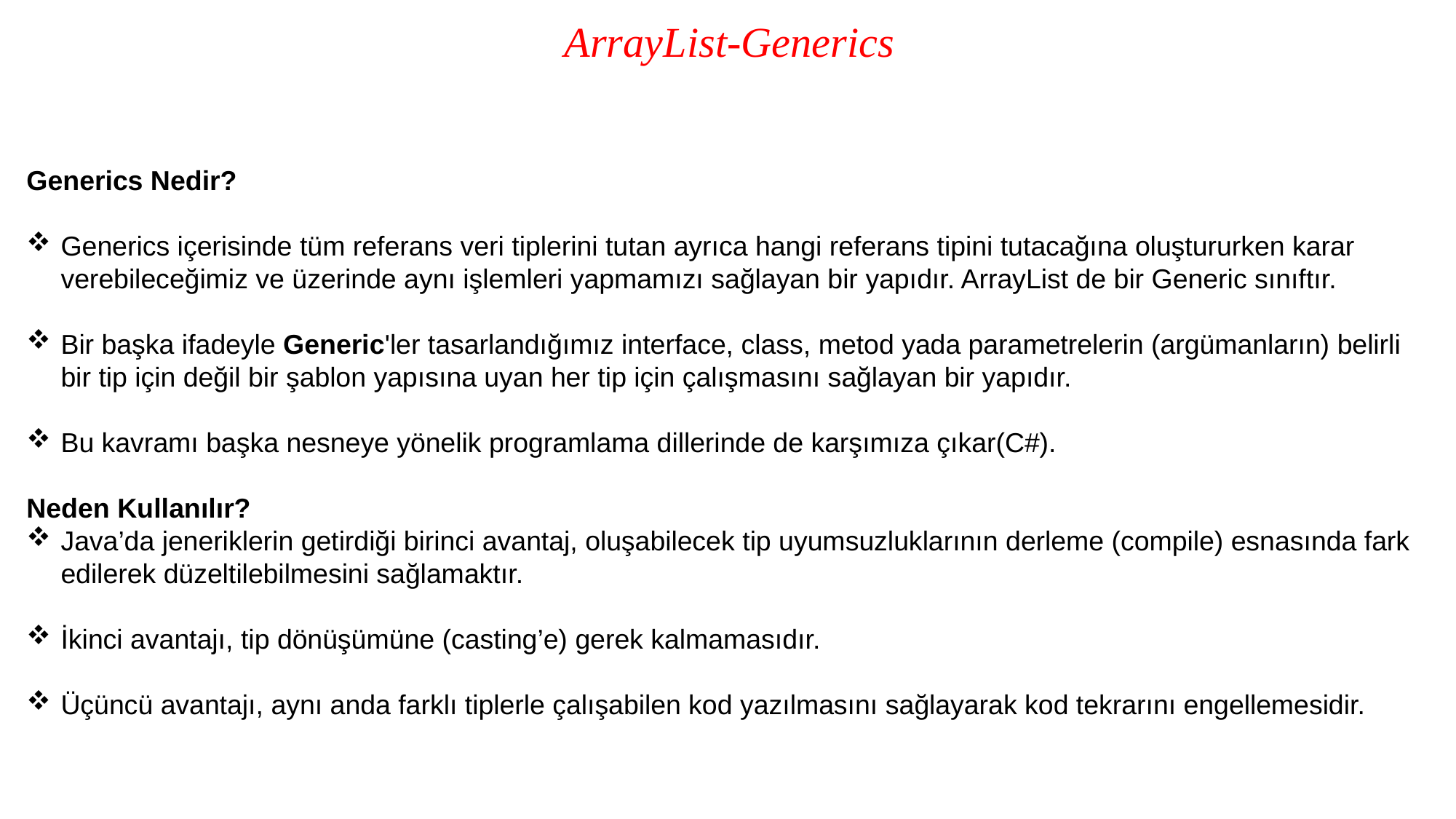

ArrayList-Generics
Generics Nedir?

Generics içerisinde tüm referans veri tiplerini tutan ayrıca hangi referans tipini tutacağına oluştururken karar verebileceğimiz ve üzerinde aynı işlemleri yapmamızı sağlayan bir yapıdır. ArrayList de bir Generic sınıftır.

Bir başka ifadeyle Generic'ler tasarlandığımız interface, class, metod yada parametrelerin (argümanların) belirli bir tip için değil bir şablon yapısına uyan her tip için çalışmasını sağlayan bir yapıdır.

Bu kavramı başka nesneye yönelik programlama dillerinde de karşımıza çıkar(C#).

Neden Kullanılır?
Java’da jeneriklerin getirdiği birinci avantaj, oluşabilecek tip uyumsuzluklarının derleme (compile) esnasında fark edilerek düzeltilebilmesini sağlamaktır.

İkinci avantajı, tip dönüşümüne (casting’e) gerek kalmamasıdır.

Üçüncü avantajı, aynı anda farklı tiplerle çalışabilen kod yazılmasını sağlayarak kod tekrarını engellemesidir.